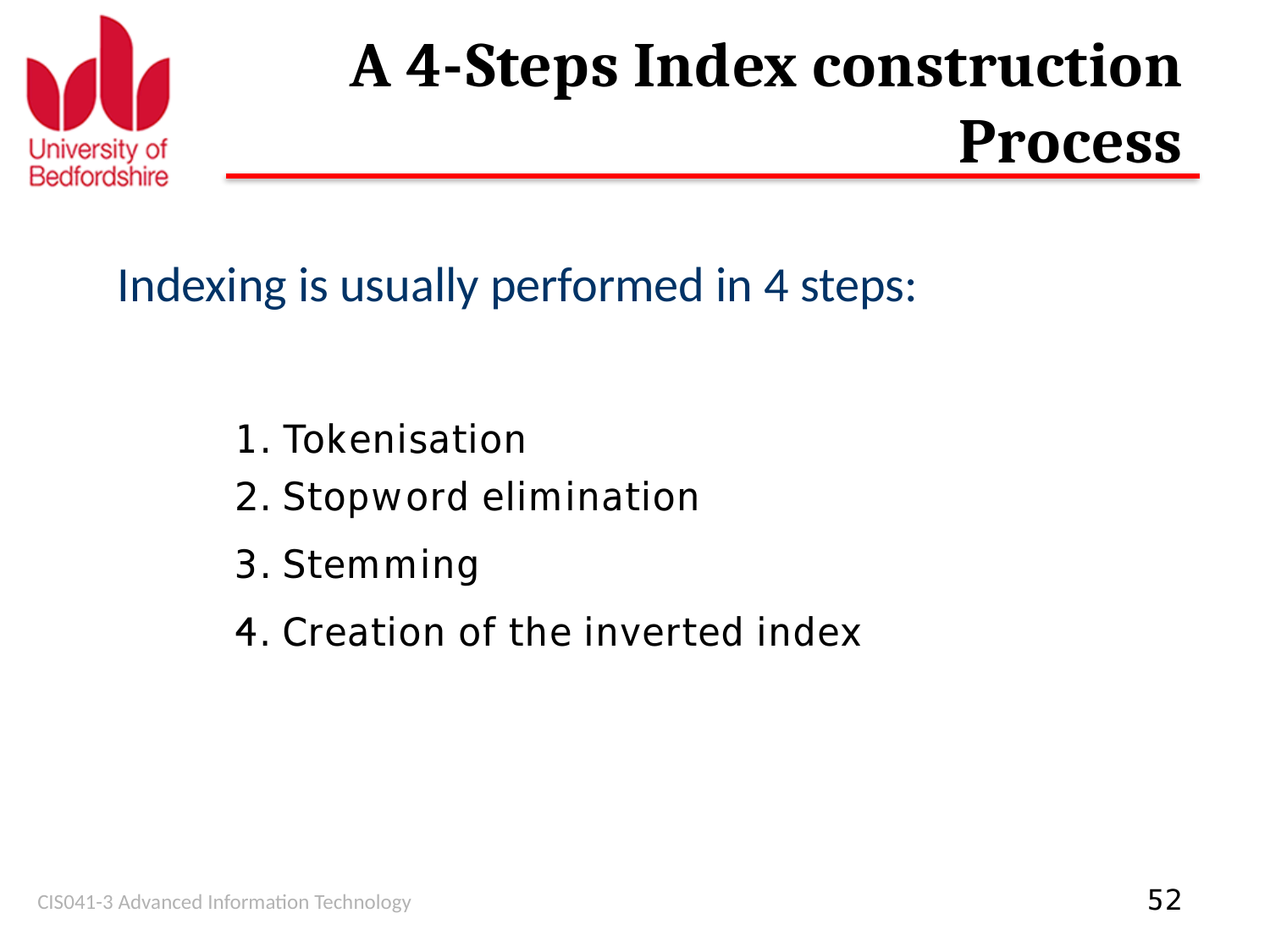

# A 4-Steps Index construction Process
Indexing is usually performed in 4 steps:

1. Tokenisation
2. Stopword elimination
3. Stemming
4. Creation of the inverted index
CIS041-3 Advanced Information Technology